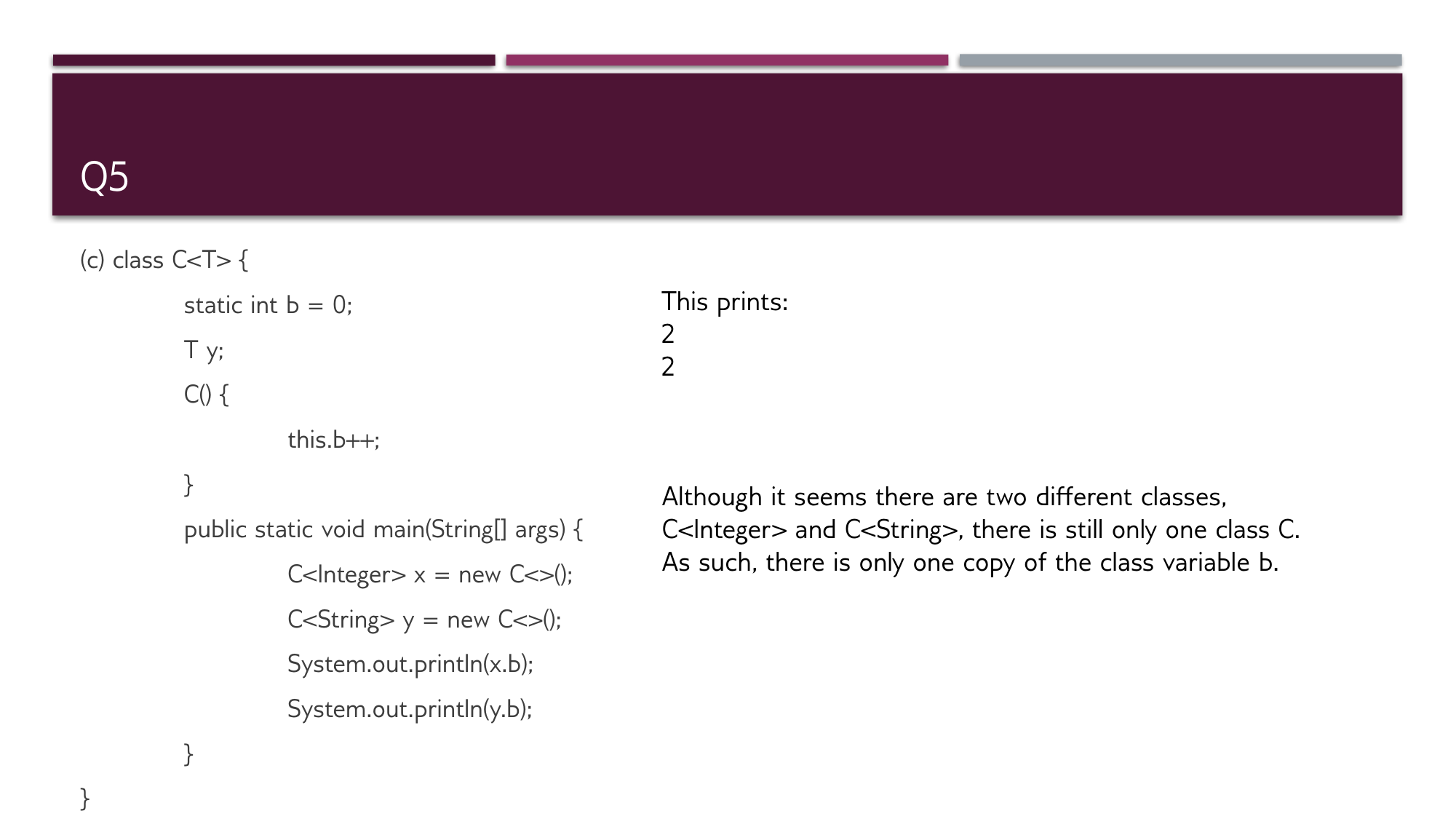

# Q5
(c) class C<T> {
	static int b = 0;
	T y;
	C() {
		this.b++;
	}
	public static void main(String[] args) {
		C<Integer> x = new C<>();
		C<String> y = new C<>();
		System.out.println(x.b);
		System.out.println(y.b);
	}
}
This prints:
2
2
Although it seems there are two different classes, C<Integer> and C<String>, there is still only one class C. As such, there is only one copy of the class variable b.